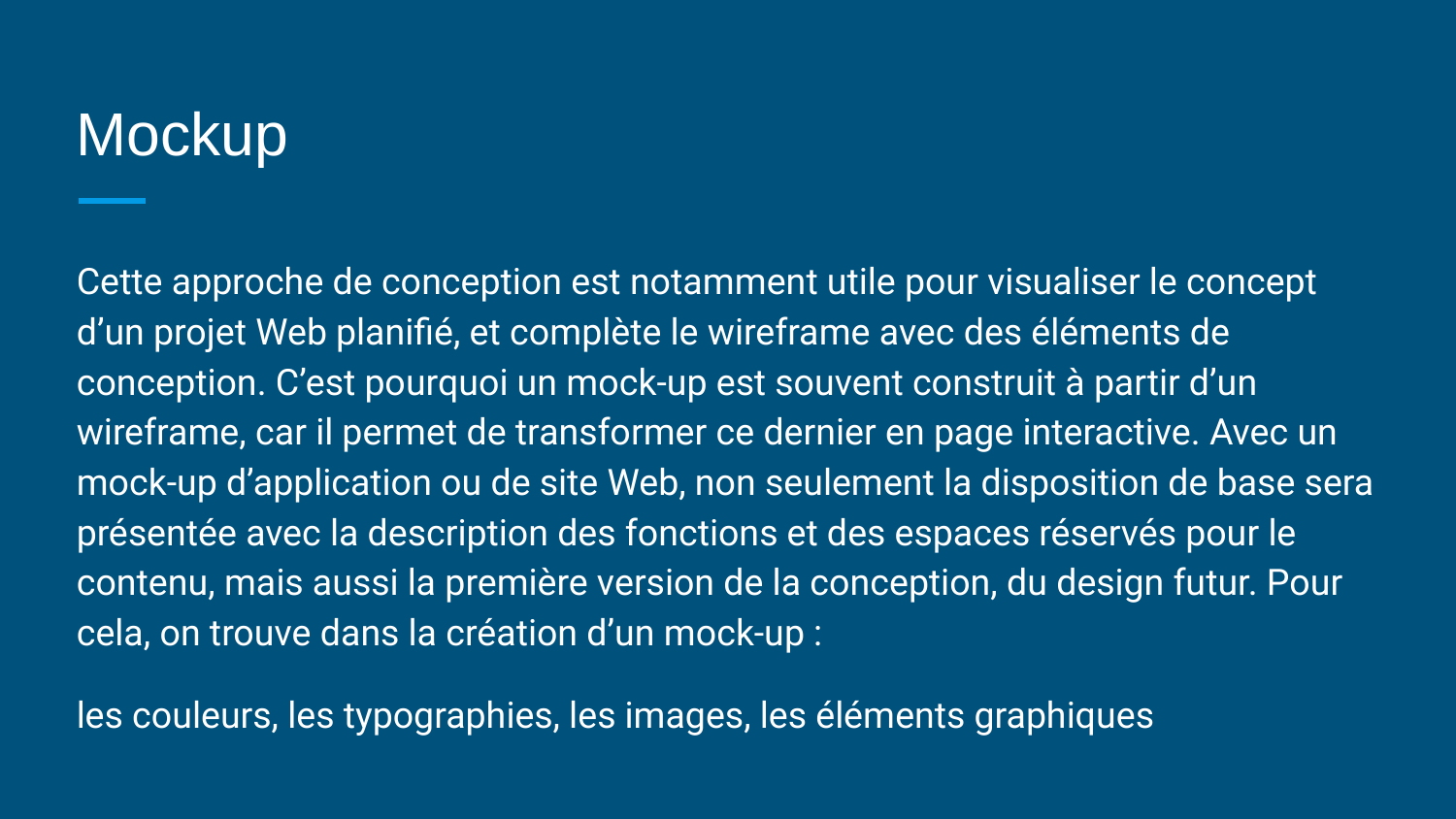

# Mockup
Cette approche de conception est notamment utile pour visualiser le concept d’un projet Web planifié, et complète le wireframe avec des éléments de conception. C’est pourquoi un mock-up est souvent construit à partir d’un wireframe, car il permet de transformer ce dernier en page interactive. Avec un mock-up d’application ou de site Web, non seulement la disposition de base sera présentée avec la description des fonctions et des espaces réservés pour le contenu, mais aussi la première version de la conception, du design futur. Pour cela, on trouve dans la création d’un mock-up :
les couleurs, les typographies, les images, les éléments graphiques